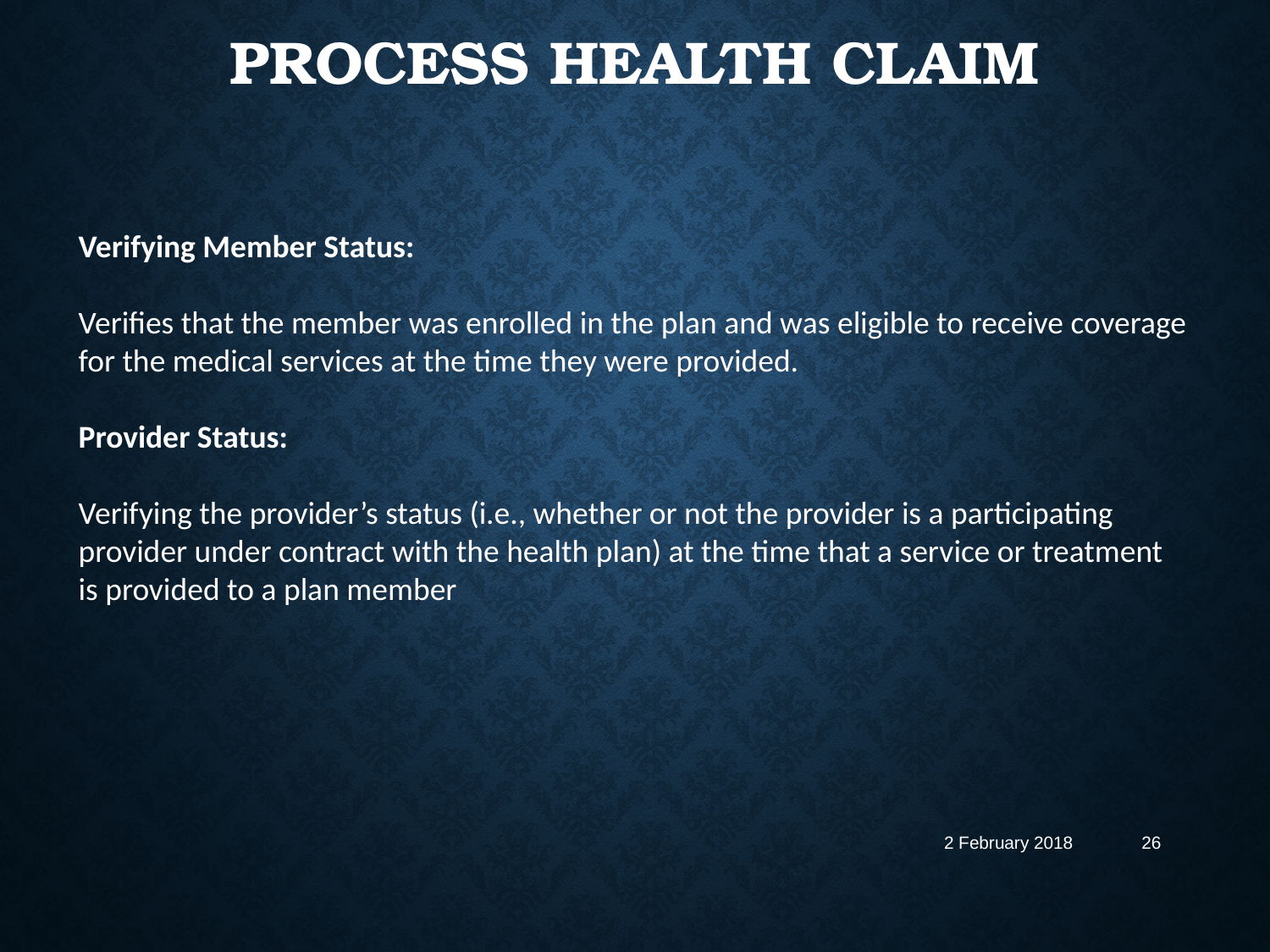

# Process Health CLAIM
Verifying Member Status:

Verifies that the member was enrolled in the plan and was eligible to receive coverage for the medical services at the time they were provided.

Provider Status:

Verifying the provider’s status (i.e., whether or not the provider is a participating provider under contract with the health plan) at the time that a service or treatment is provided to a plan member

2 February 2018
26